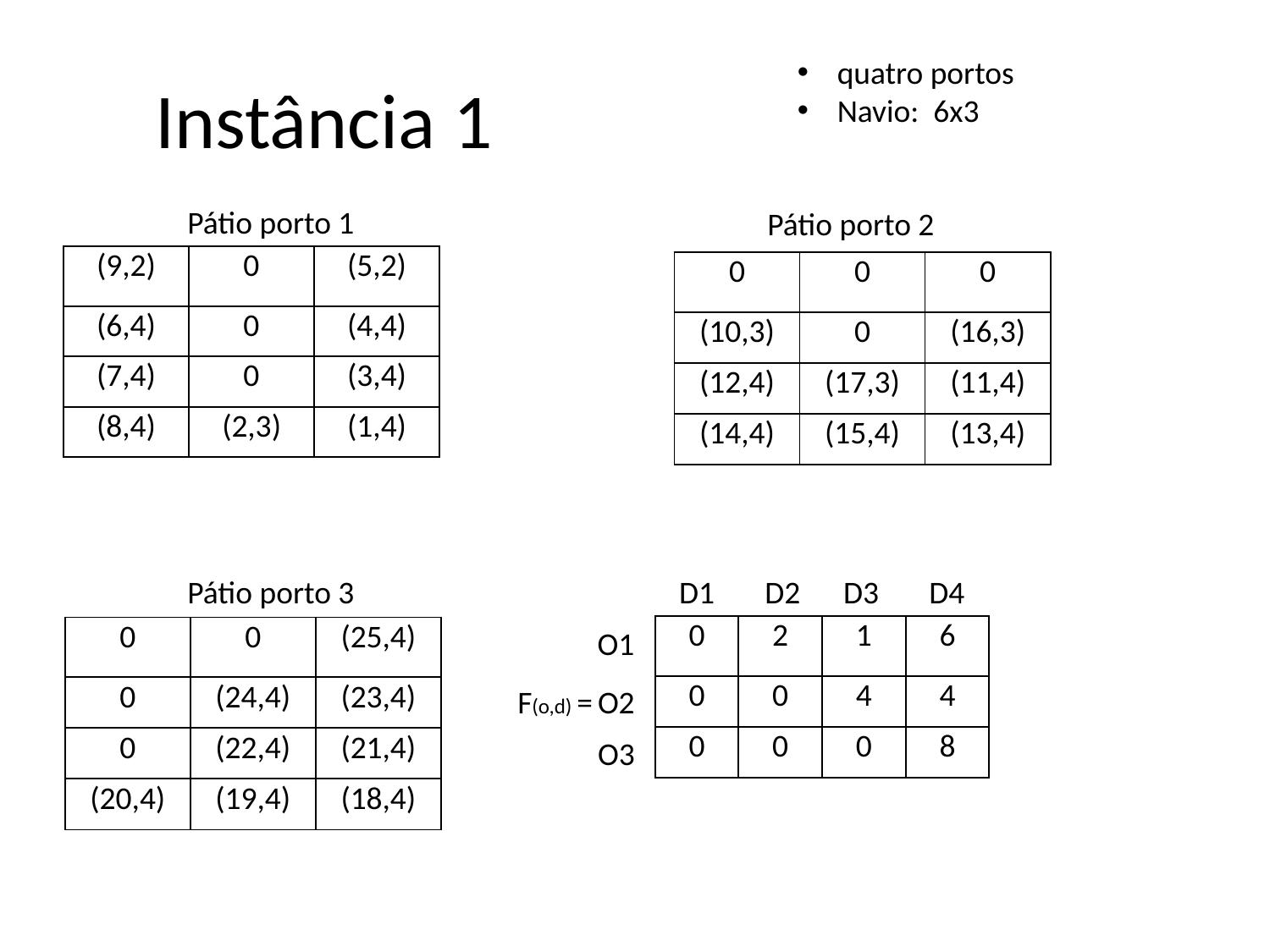

# Instância 1
quatro portos
Navio:  6x3
Pátio porto 1
Pátio porto 2
| (9,2) | 0 | (5,2) |
| --- | --- | --- |
| (6,4) | 0 | (4,4) |
| (7,4) | 0 | (3,4) |
| (8,4) | (2,3) | (1,4) |
| 0 | 0 | 0 |
| --- | --- | --- |
| (10,3) | 0 | (16,3) |
| (12,4) | (17,3) | (11,4) |
| (14,4) | (15,4) | (13,4) |
Pátio porto 3
   D1       D2      D3       D4
| 0 | 2 | 1 | 6 |
| --- | --- | --- | --- |
| 0 | 0 | 4 | 4 |
| 0 | 0 | 0 | 8 |
| 0 | 0 | (25,4) |
| --- | --- | --- |
| 0 | (24,4) | (23,4) |
| 0 | (22,4) | (21,4) |
| (20,4) | (19,4) | (18,4) |
O1
F(o,d) =
O2
O3